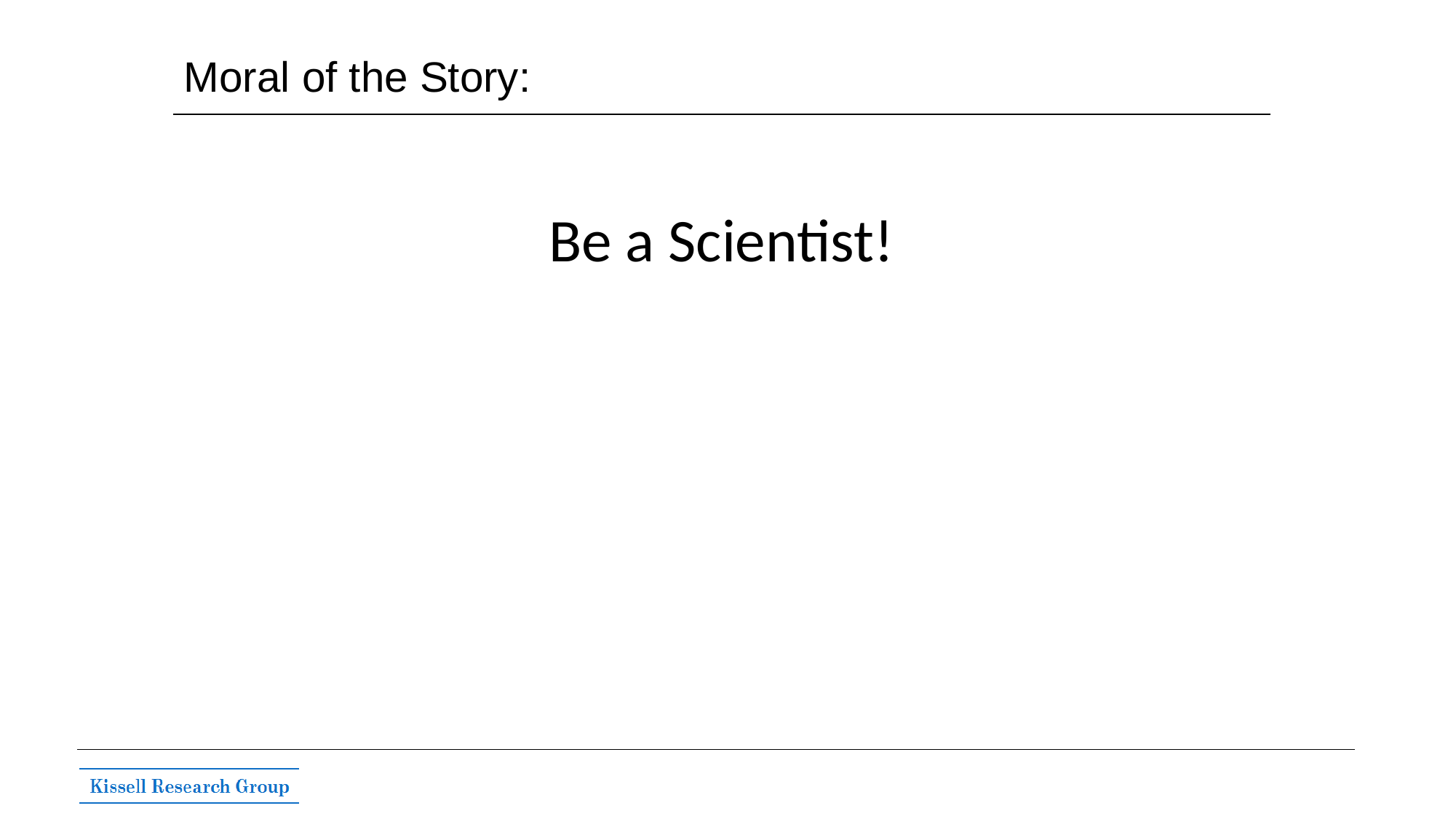

# Moral of the Story:
Be a Scientist!